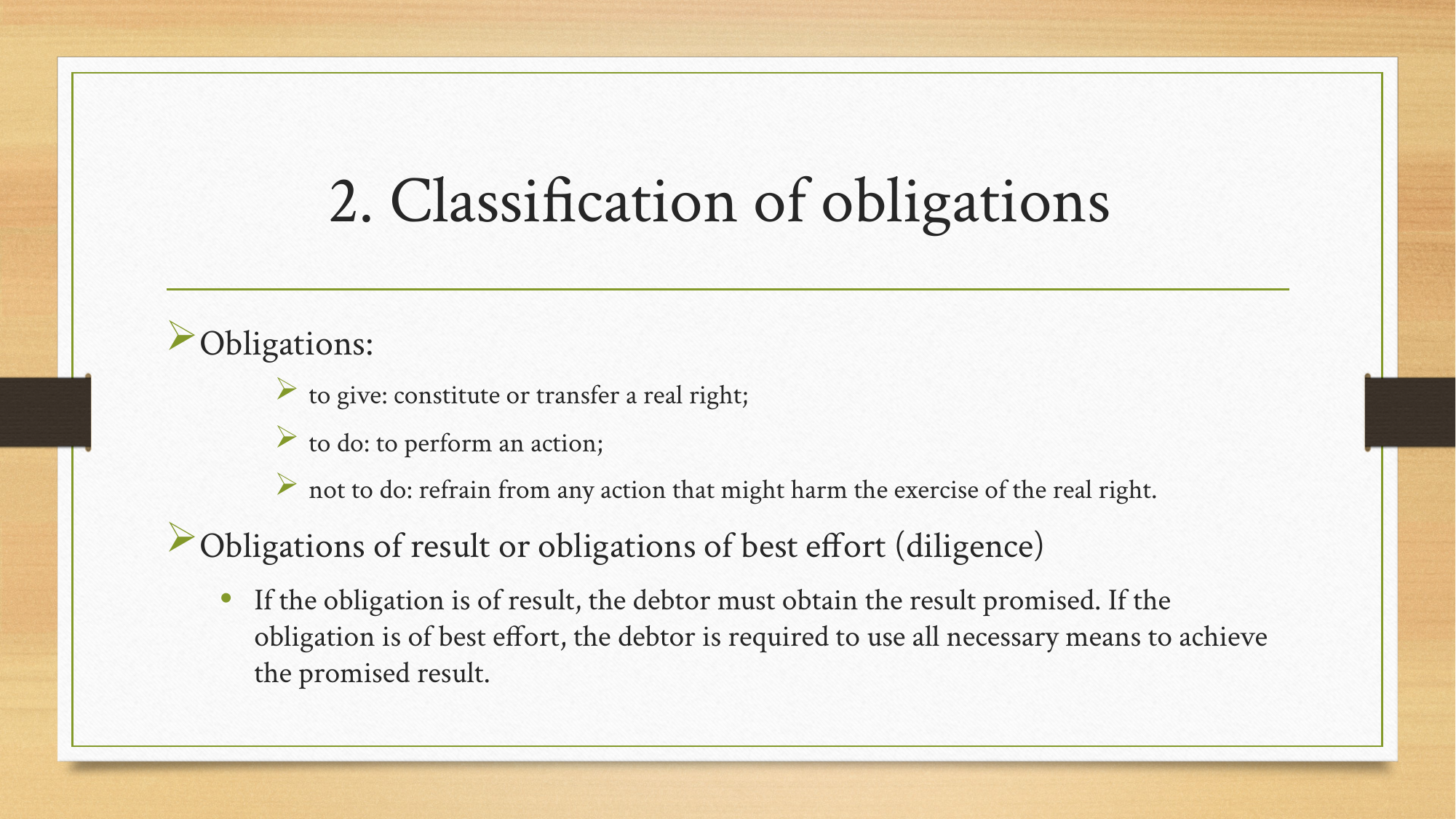

# 2. Classification of obligations
Obligations:
to give: constitute or transfer a real right;
to do: to perform an action;
not to do: refrain from any action that might harm the exercise of the real right.
Obligations of result or obligations of best effort (diligence)
If the obligation is of result, the debtor must obtain the result promised. If the obligation is of best effort, the debtor is required to use all necessary means to achieve the promised result.